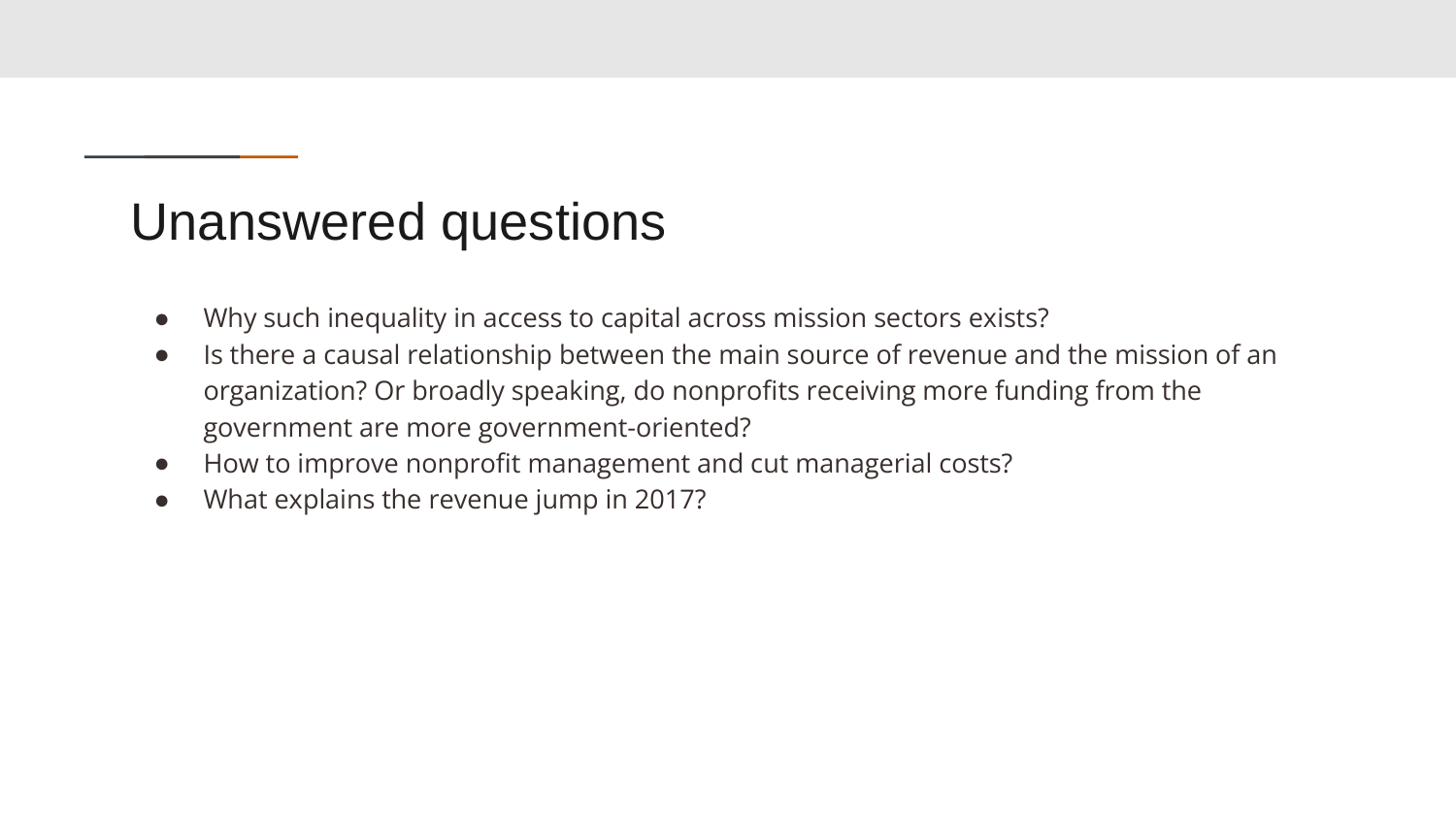

# Unanswered questions
Why such inequality in access to capital across mission sectors exists?
Is there a causal relationship between the main source of revenue and the mission of an organization? Or broadly speaking, do nonprofits receiving more funding from the government are more government-oriented?
How to improve nonprofit management and cut managerial costs?
What explains the revenue jump in 2017?